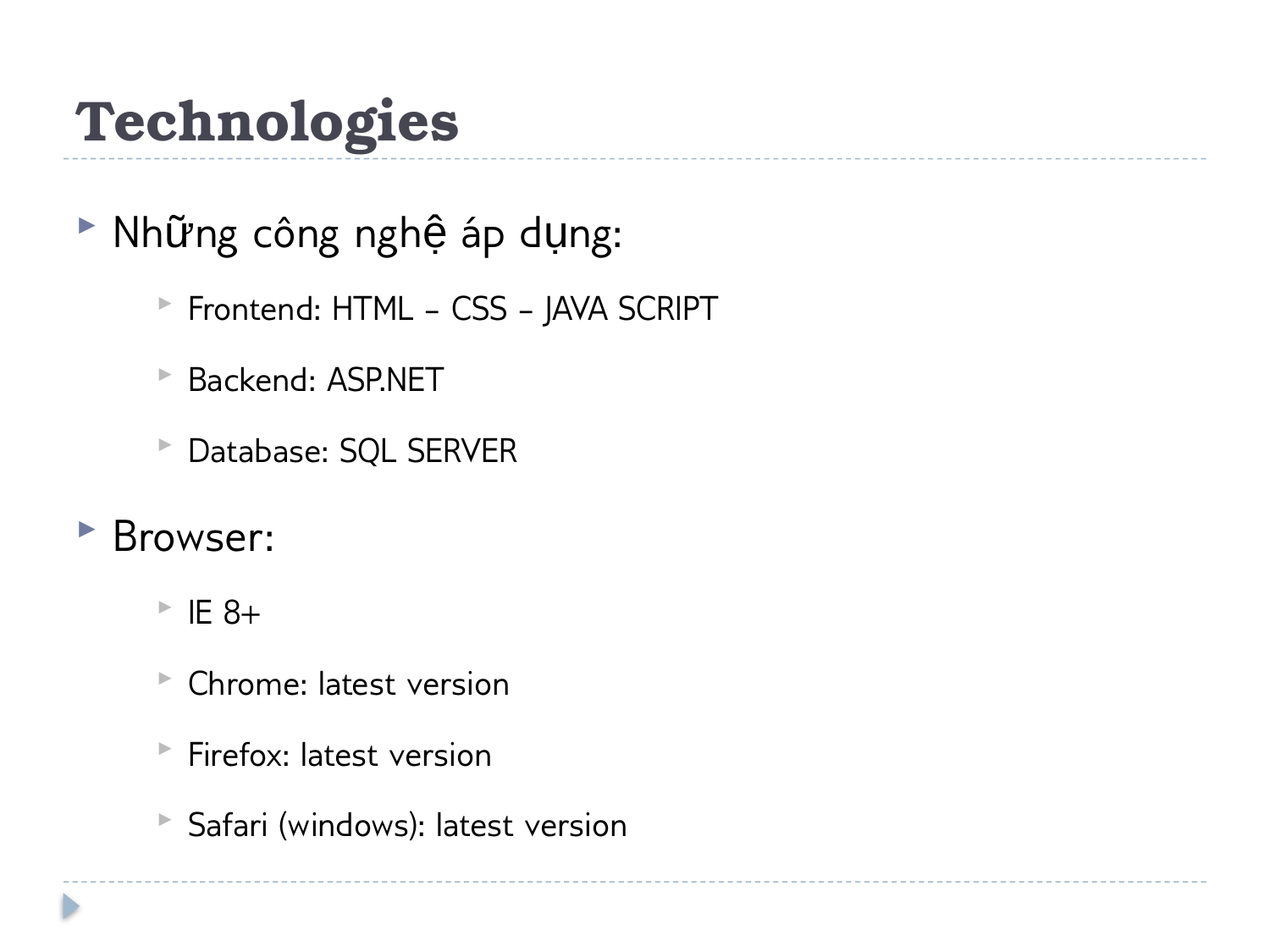

# Technologies
Những công nghệ áp dụng:
Frontend: HTML – CSS – JAVA SCRIPT
Backend: ASP.NET
Database: SQL SERVER
Browser:
IE 8+
Chrome: latest version
Firefox: latest version
Safari (windows): latest version